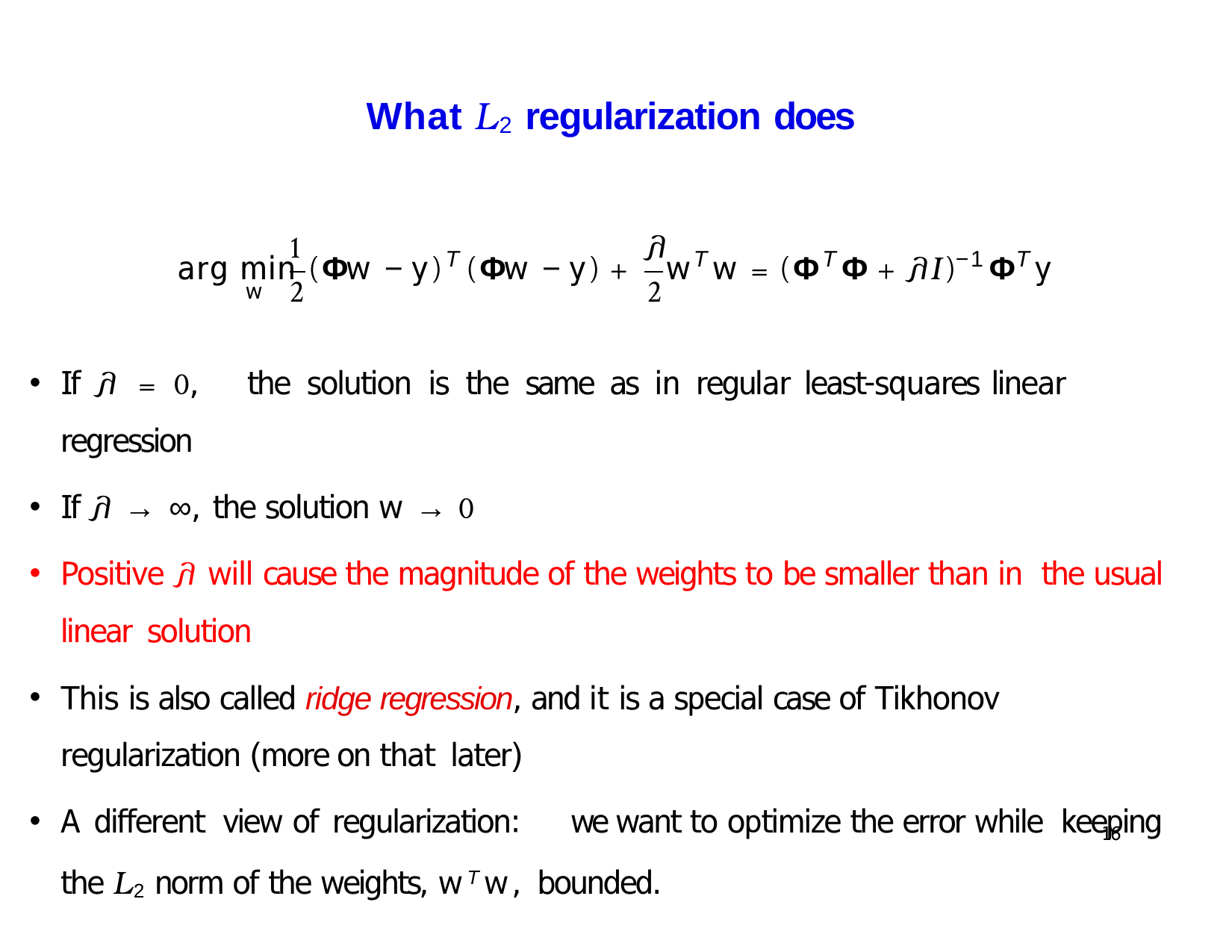

# What L2 regularization does
1
λ
T	T	T	−1	T
arg min 	(Φw − y)	(Φw − y) +	w	w = (Φ	Φ + λI)	Φ	y

2	2

w
If	λ  =  0,	the	solution	is	the	same	as	in	regular	least-squares	linear  regression
If λ → ∞, the solution w → 0
Positive λ will cause the magnitude of the weights to be smaller than in  the usual linear solution
This is also called ridge regression, and it is a special case of Tikhonov  regularization (more on that later)
A different  view of regularization:	we want to optimize the error while  keeping the L2 norm of the weights, wT w, bounded.
16